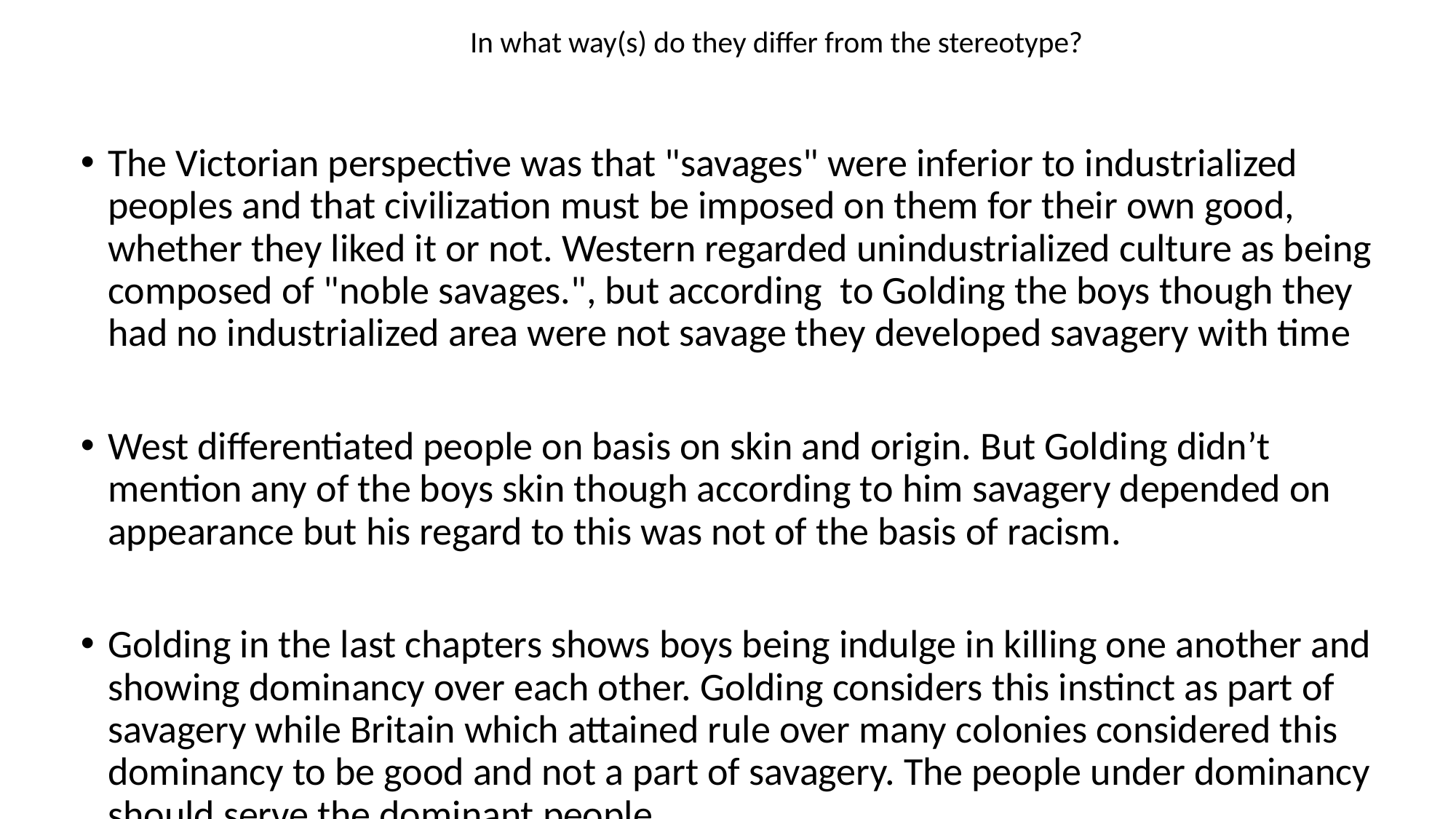

# In what way(s) do they differ from the stereotype?
The Victorian perspective was that "savages" were inferior to industrialized peoples and that civilization must be imposed on them for their own good, whether they liked it or not. Western regarded unindustrialized culture as being composed of "noble savages.", but according  to Golding the boys though they had no industrialized area were not savage they developed savagery with time

West differentiated people on basis on skin and origin. But Golding didn’t mention any of the boys skin though according to him savagery depended on appearance but his regard to this was not of the basis of racism.

Golding in the last chapters shows boys being indulge in killing one another and showing dominancy over each other. Golding considers this instinct as part of savagery while Britain which attained rule over many colonies considered this dominancy to be good and not a part of savagery. The people under dominancy should serve the dominant people